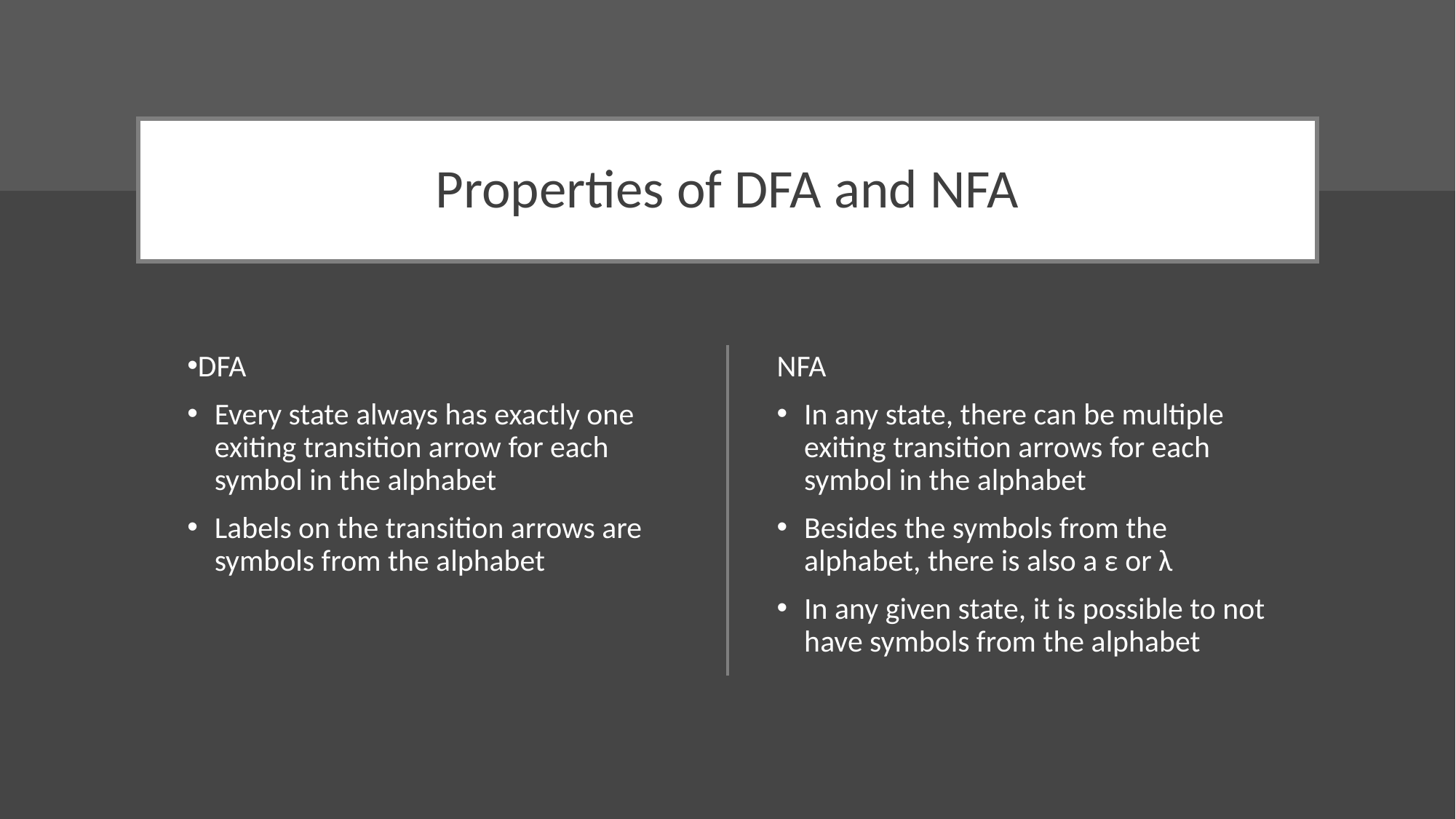

# Properties of DFA and NFA
DFA
Every state always has exactly one exiting transition arrow for each symbol in the alphabet
Labels on the transition arrows are symbols from the alphabet

NFA
In any state, there can be multiple exiting transition arrows for each symbol in the alphabet
Besides the symbols from the alphabet, there is also a ε or λ
In any given state, it is possible to not have symbols from the alphabet